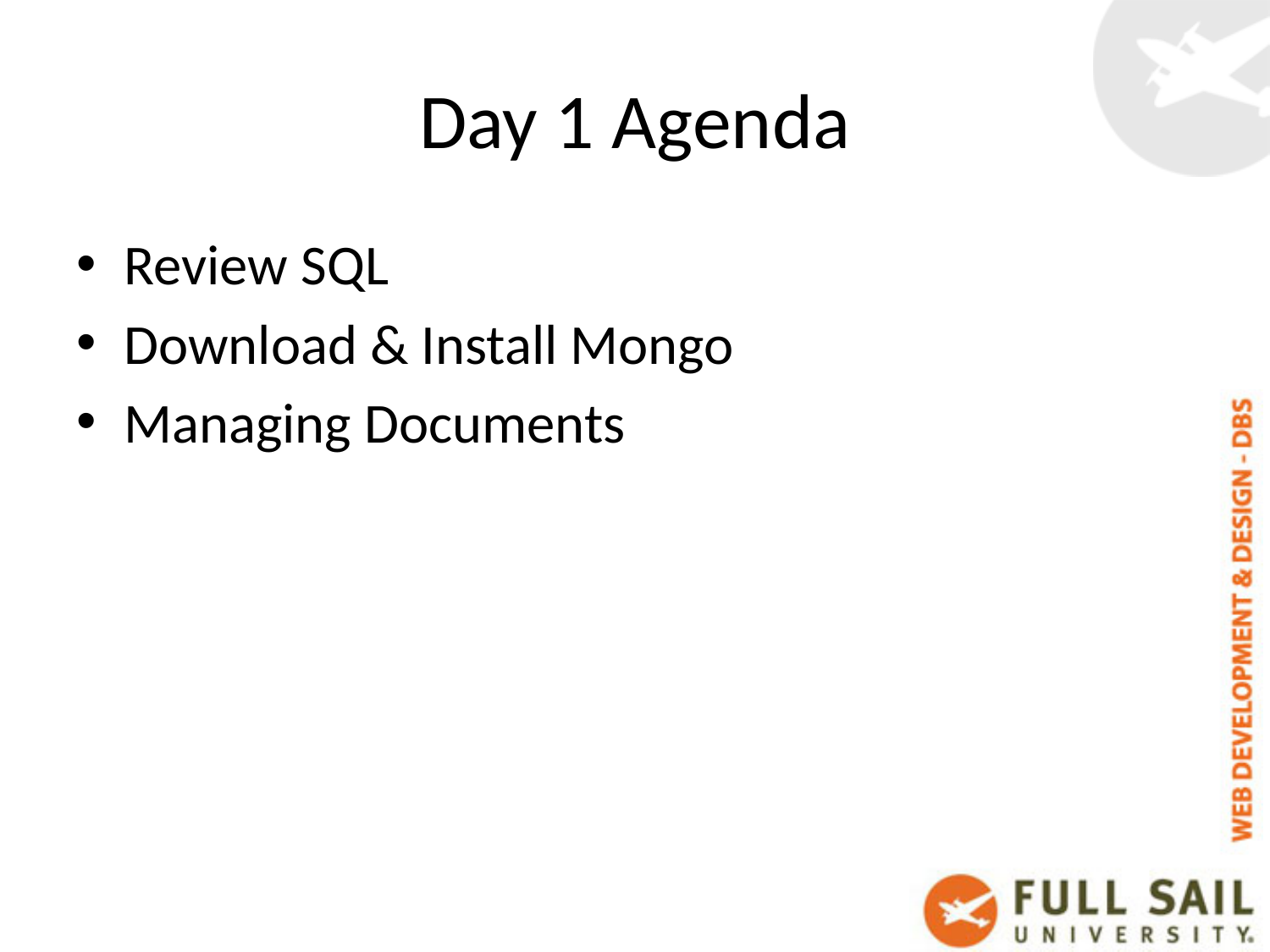

# Day 1 Agenda
Review SQL
Download & Install Mongo
Managing Documents